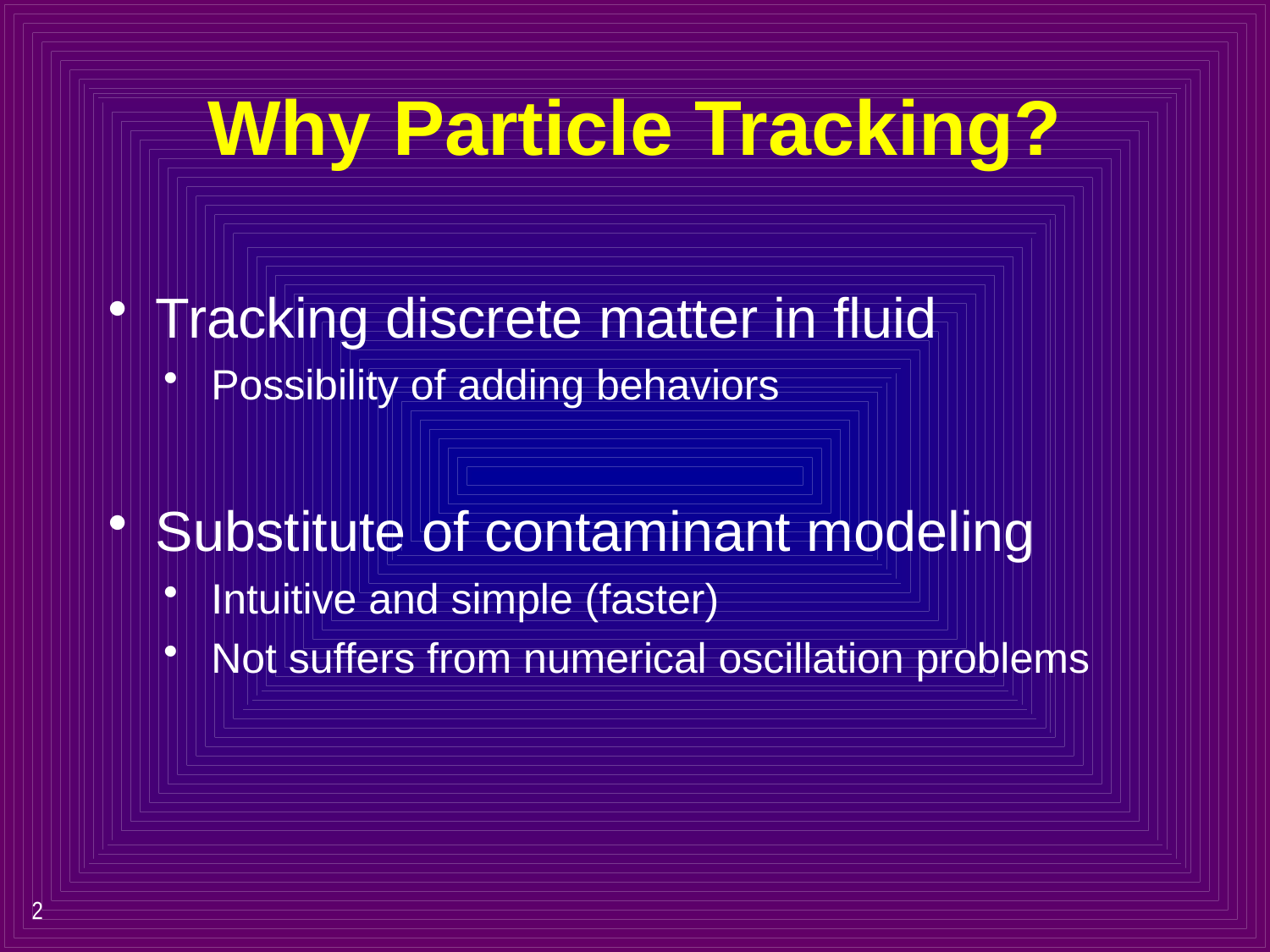

# Why Particle Tracking?
Tracking discrete matter in fluid
Possibility of adding behaviors

Substitute of contaminant modeling
Intuitive and simple (faster)
Not suffers from numerical oscillation problems
2